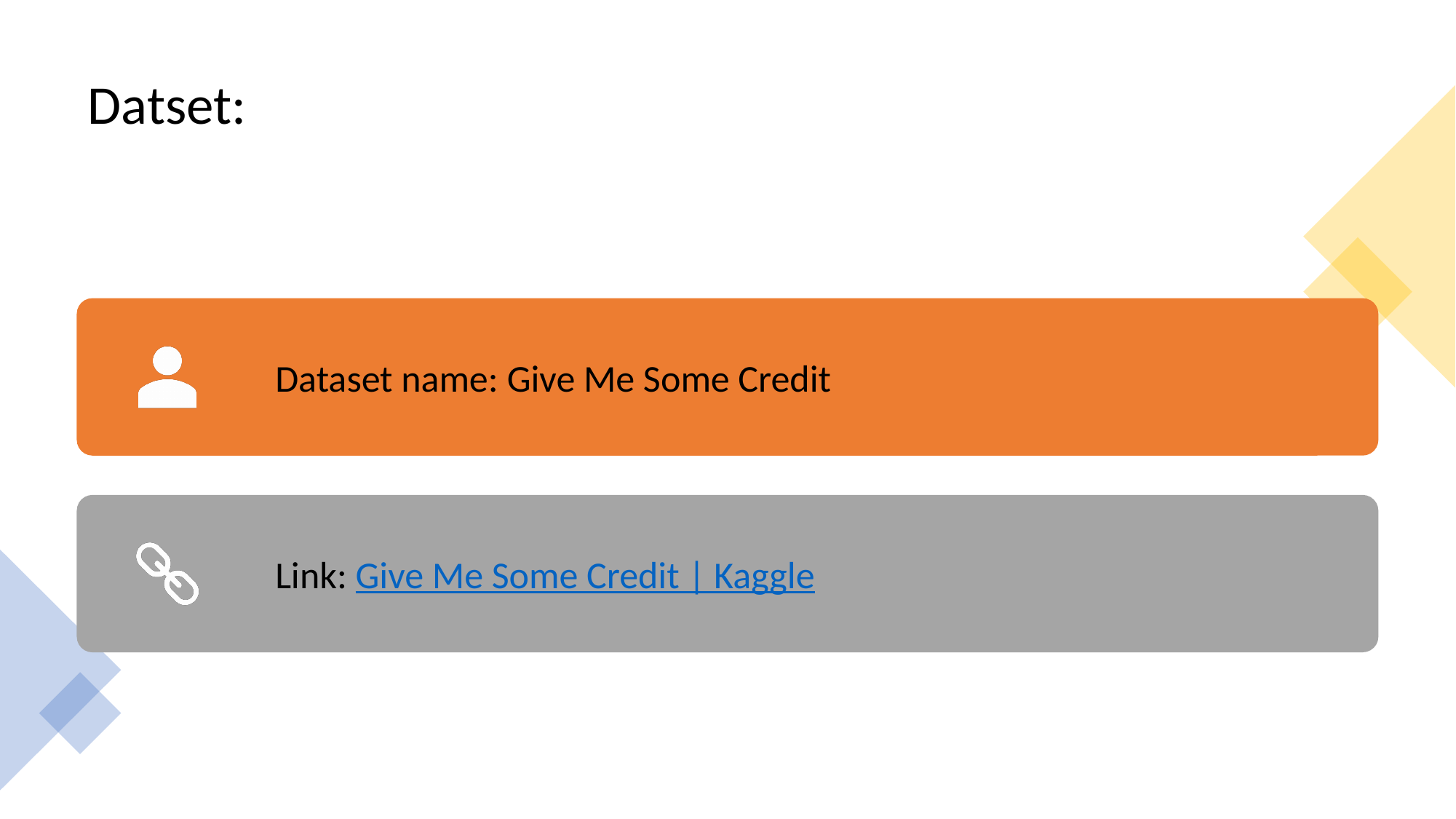

# Datset:

Dataset name: Give Me Some Credit
Link: Give Me Some Credit | Kaggle